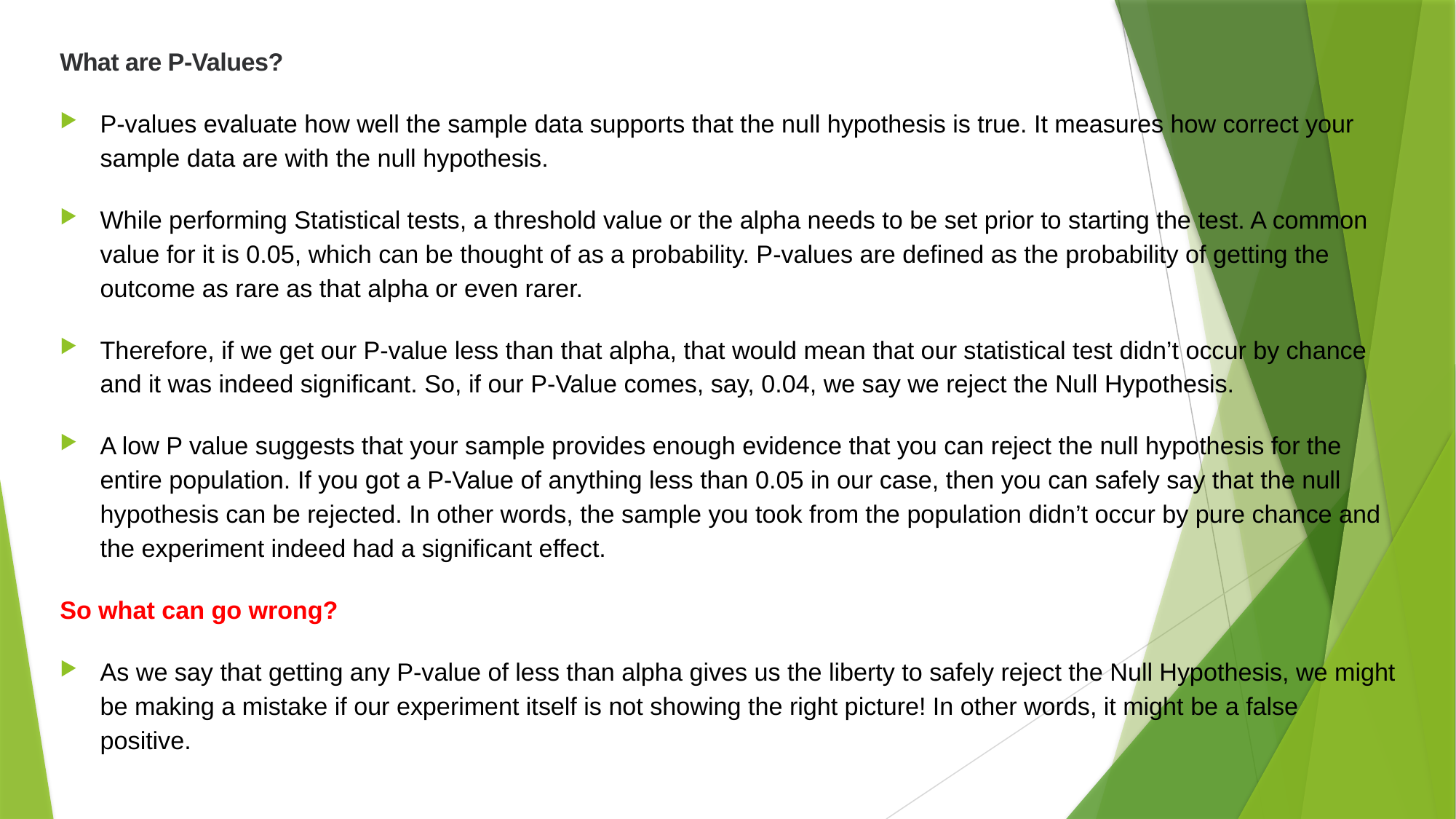

What are P-Values?
P-values evaluate how well the sample data supports that the null hypothesis is true. It measures how correct your sample data are with the null hypothesis.
While performing Statistical tests, a threshold value or the alpha needs to be set prior to starting the test. A common value for it is 0.05, which can be thought of as a probability. P-values are defined as the probability of getting the outcome as rare as that alpha or even rarer.
Therefore, if we get our P-value less than that alpha, that would mean that our statistical test didn’t occur by chance and it was indeed significant. So, if our P-Value comes, say, 0.04, we say we reject the Null Hypothesis.
A low P value suggests that your sample provides enough evidence that you can reject the null hypothesis for the entire population. If you got a P-Value of anything less than 0.05 in our case, then you can safely say that the null hypothesis can be rejected. In other words, the sample you took from the population didn’t occur by pure chance and the experiment indeed had a significant effect.
So what can go wrong?
As we say that getting any P-value of less than alpha gives us the liberty to safely reject the Null Hypothesis, we might be making a mistake if our experiment itself is not showing the right picture! In other words, it might be a false positive.